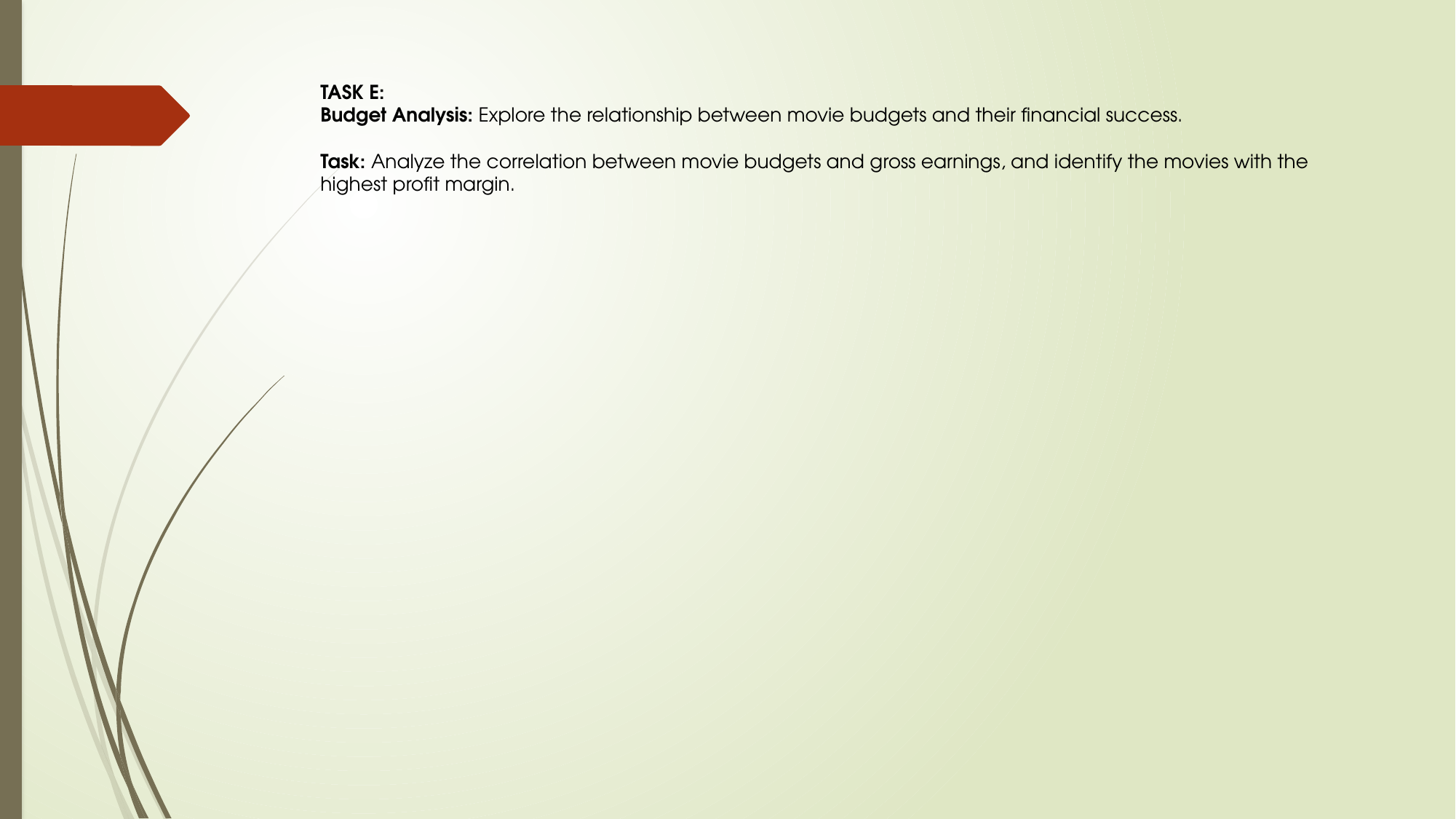

# TASK E: Budget Analysis: Explore the relationship between movie budgets and their financial success. Task: Analyze the correlation between movie budgets and gross earnings, and identify the movies with the highest profit margin.